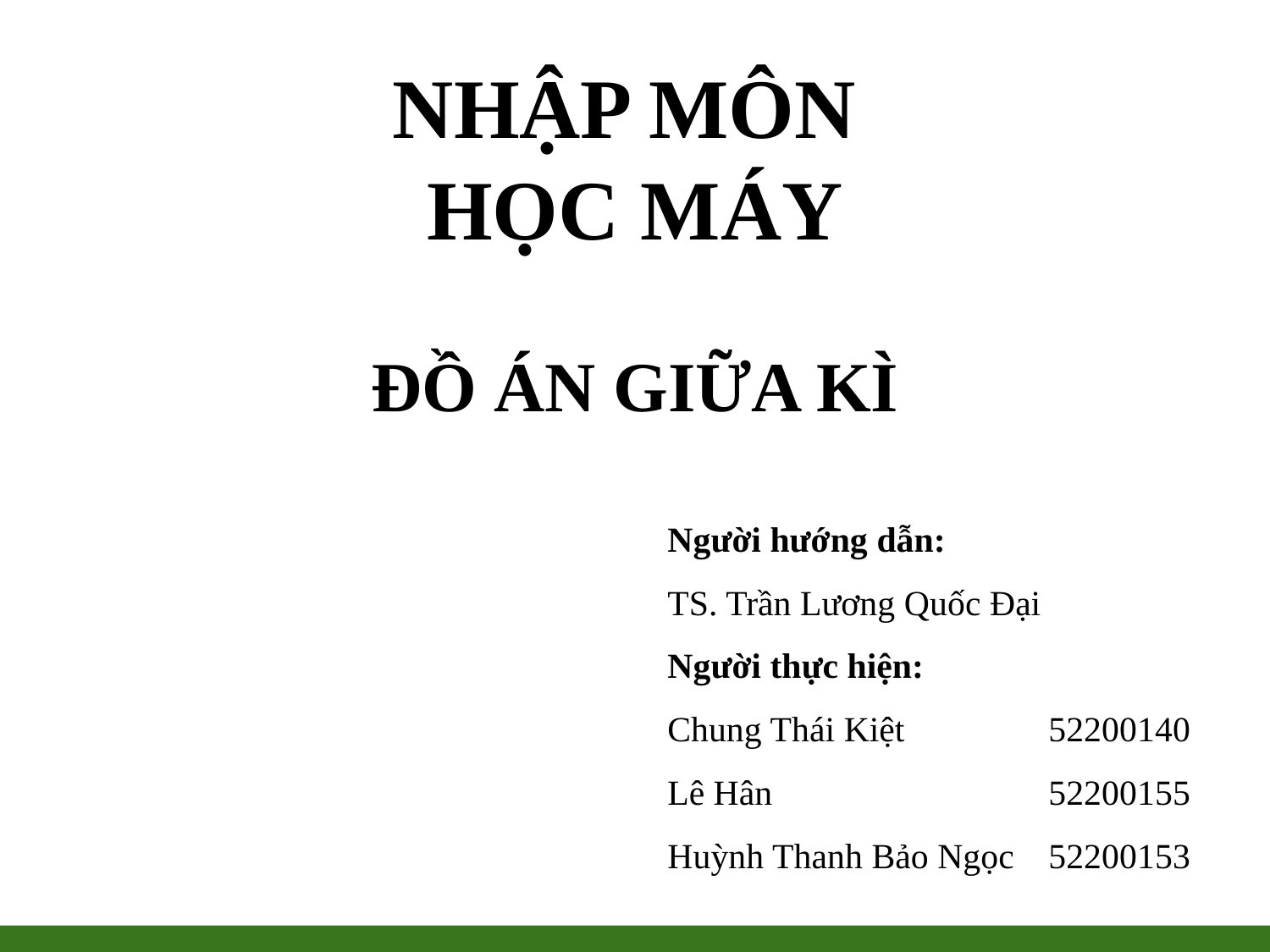

# NHẬP MÔN
HỌC MÁY
ĐỒ ÁN GIỮA KÌ

Người hướng dẫn:
TS. Trần Lương Quốc Đại
Người thực hiện:
Chung Thái Kiệt 		52200140
Lê Hân 			52200155
Huỳnh Thanh Bảo Ngọc 	52200153